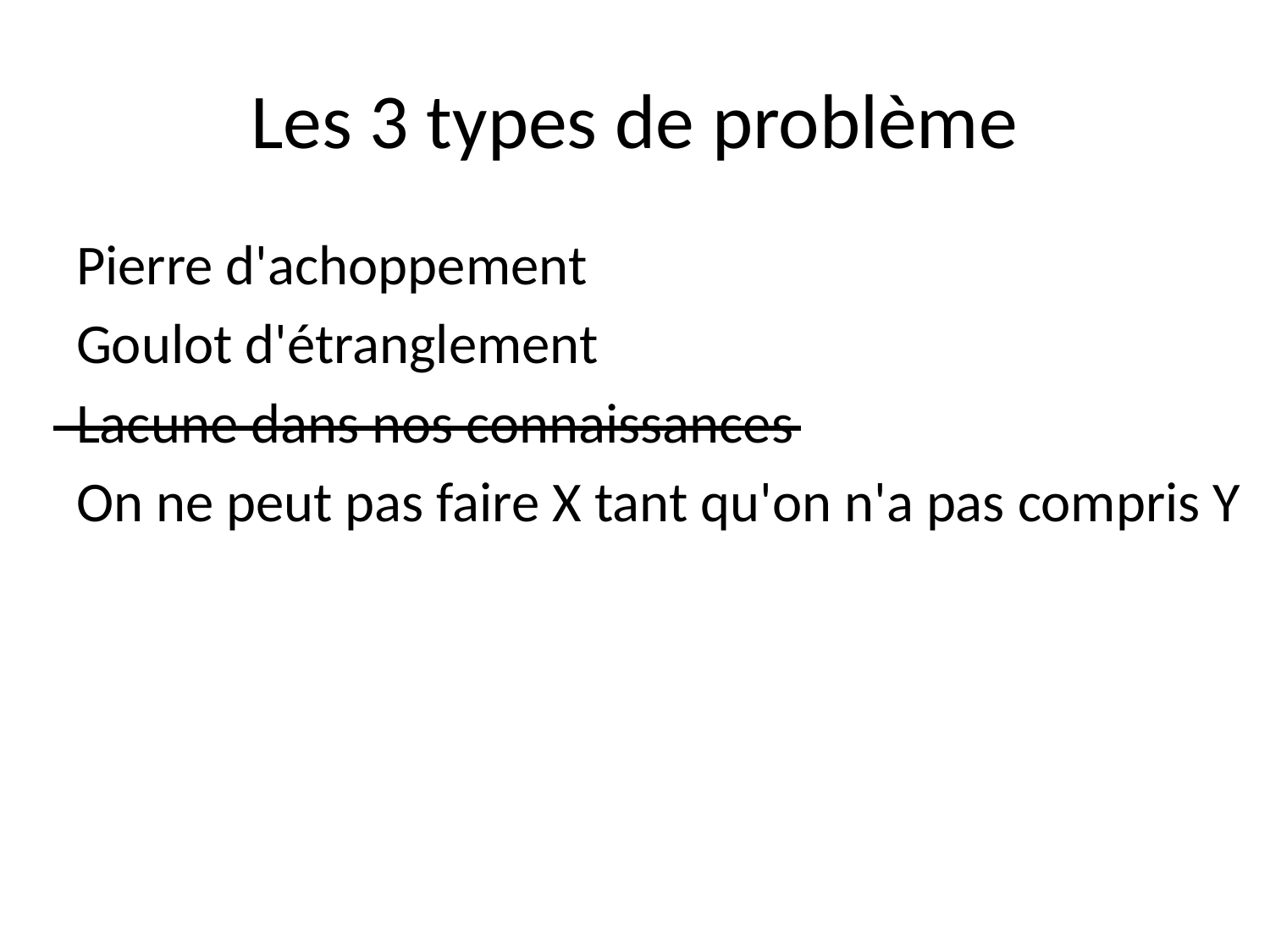

# Les 3 types de problème
Pierre d'achoppement
Goulot d'étranglement
Lacune dans nos connaissances
On ne peut pas faire X tant qu'on n'a pas compris Y